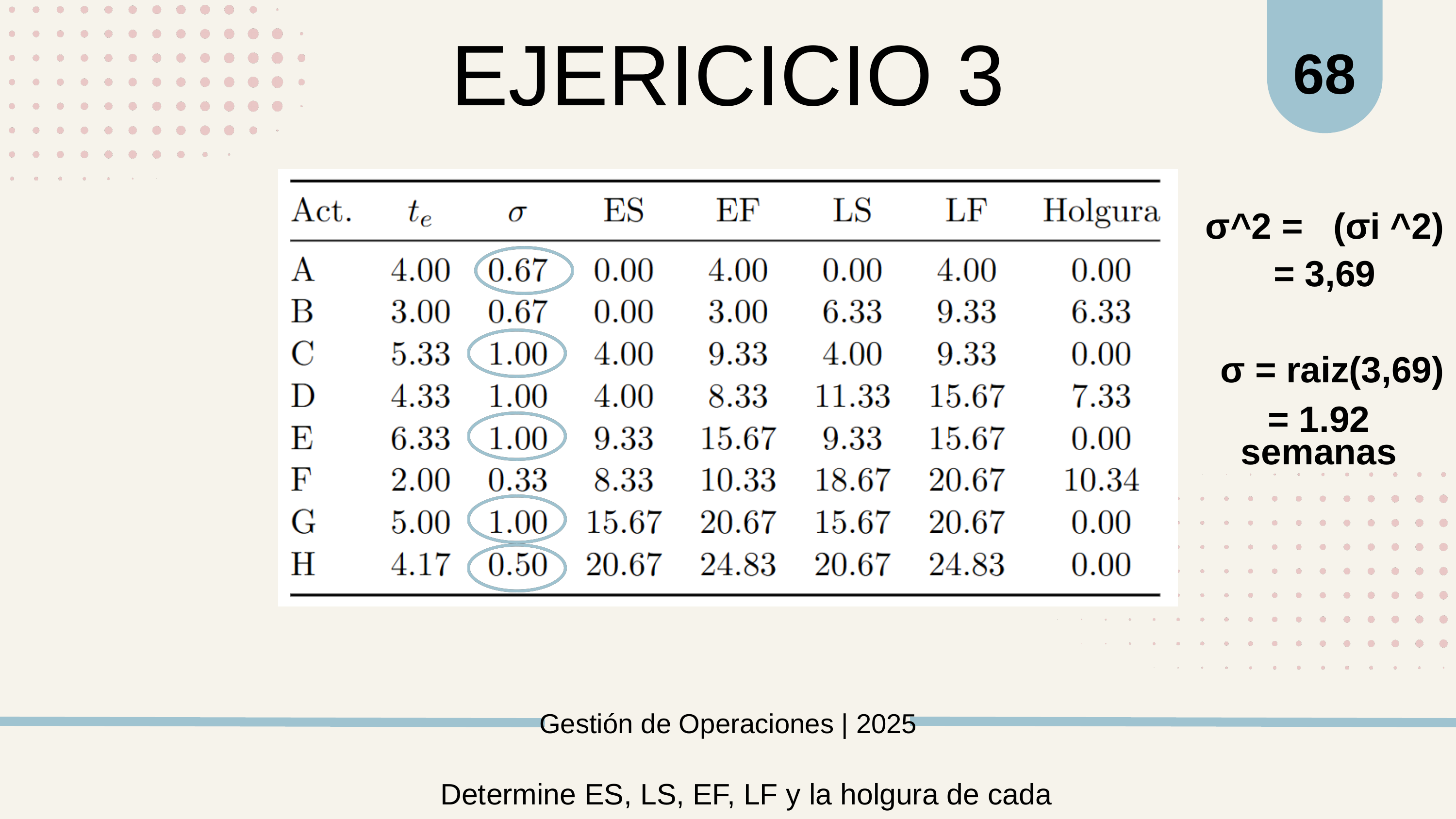

68

EJERICICIO 3

σ^2 =   (σi ^2)

= 3,69

σ = raiz(3,69)

= 1.92 semanas

Gestión de Operaciones | 2025

Determine ES, LS, EF, LF y la holgura de cada actividad.